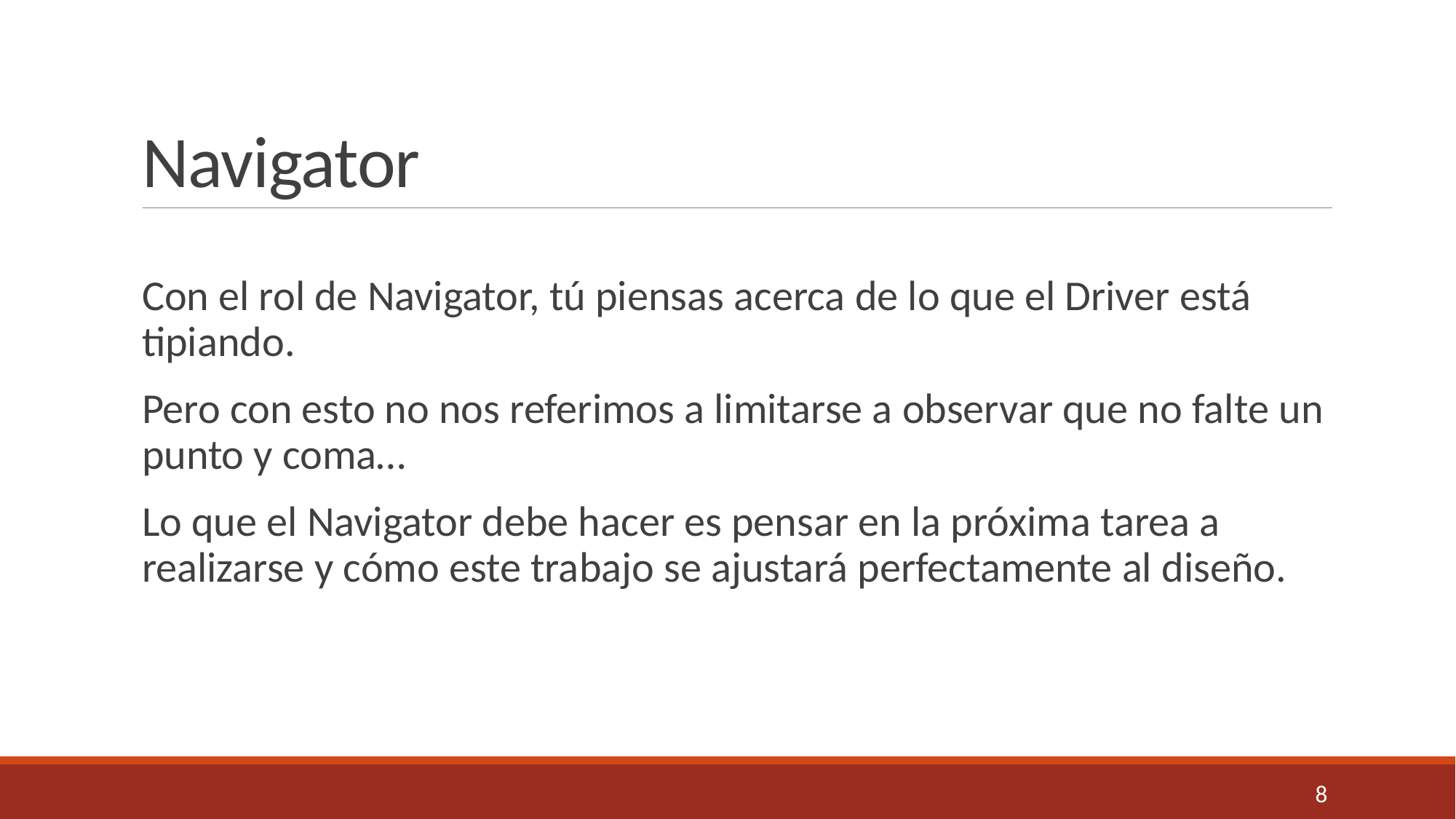

# Navigator
Con el rol de Navigator, tú piensas acerca de lo que el Driver está tipiando.
Pero con esto no nos referimos a limitarse a observar que no falte un punto y coma…
Lo que el Navigator debe hacer es pensar en la próxima tarea a realizarse y cómo este trabajo se ajustará perfectamente al diseño.
8